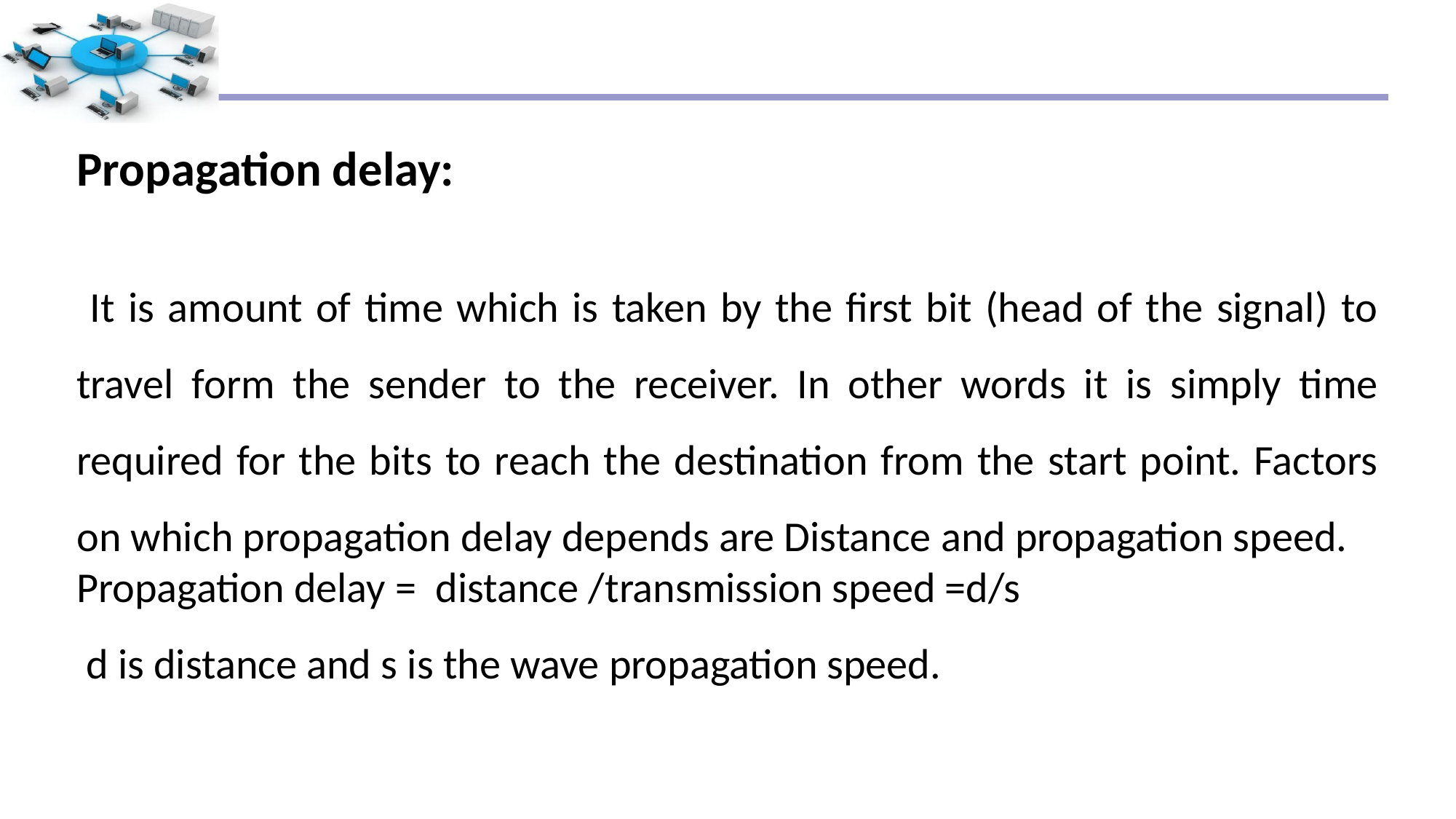

#
Propagation delay:

 It is amount of time which is taken by the first bit (head of the signal) to travel form the sender to the receiver. In other words it is simply time required for the bits to reach the destination from the start point. Factors on which propagation delay depends are Distance and propagation speed.
Propagation delay =  distance /transmission speed =d/s
 d is distance and s is the wave propagation speed.